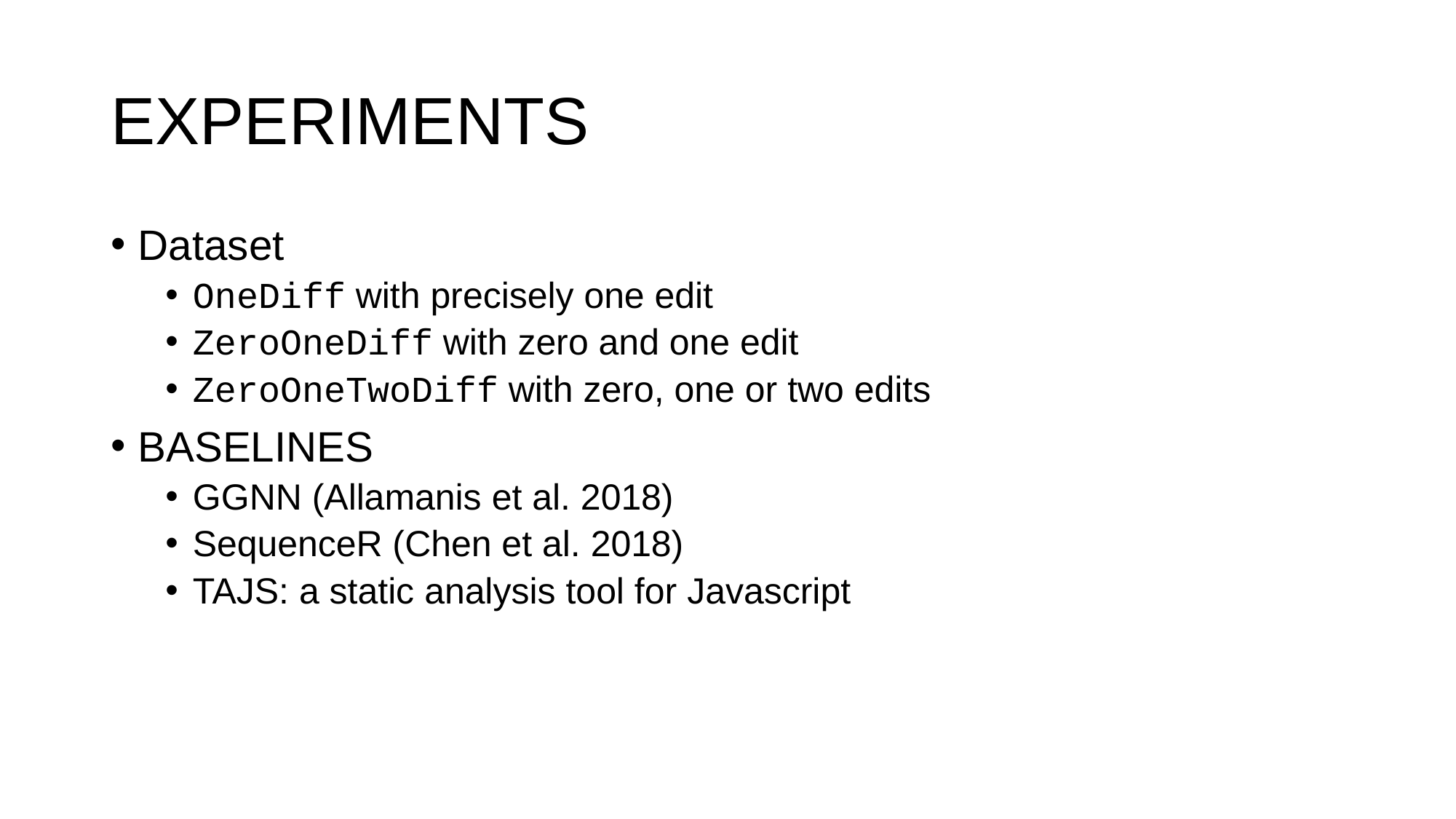

# EXPERIMENTS
Dataset
OneDiff with precisely one edit
ZeroOneDiff with zero and one edit
ZeroOneTwoDiff with zero, one or two edits
BASELINES
GGNN (Allamanis et al. 2018)
SequenceR (Chen et al. 2018)
TAJS: a static analysis tool for Javascript